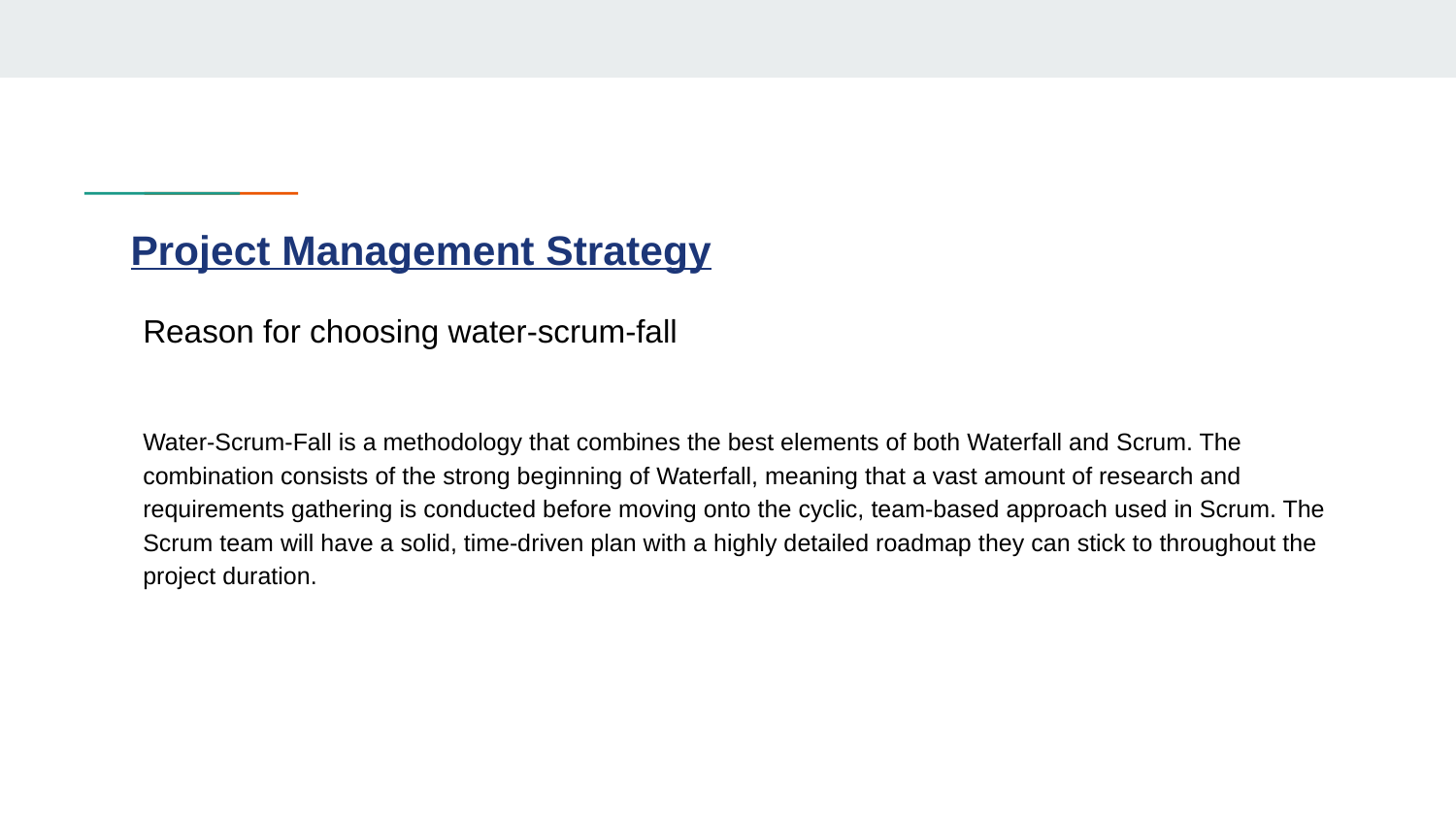

# Project Management Strategy

Reason for choosing water-scrum-fall

Water-Scrum-Fall is a methodology that combines the best elements of both Waterfall and Scrum. The combination consists of the strong beginning of Waterfall, meaning that a vast amount of research and requirements gathering is conducted before moving onto the cyclic, team-based approach used in Scrum. The Scrum team will have a solid, time-driven plan with a highly detailed roadmap they can stick to throughout the project duration.